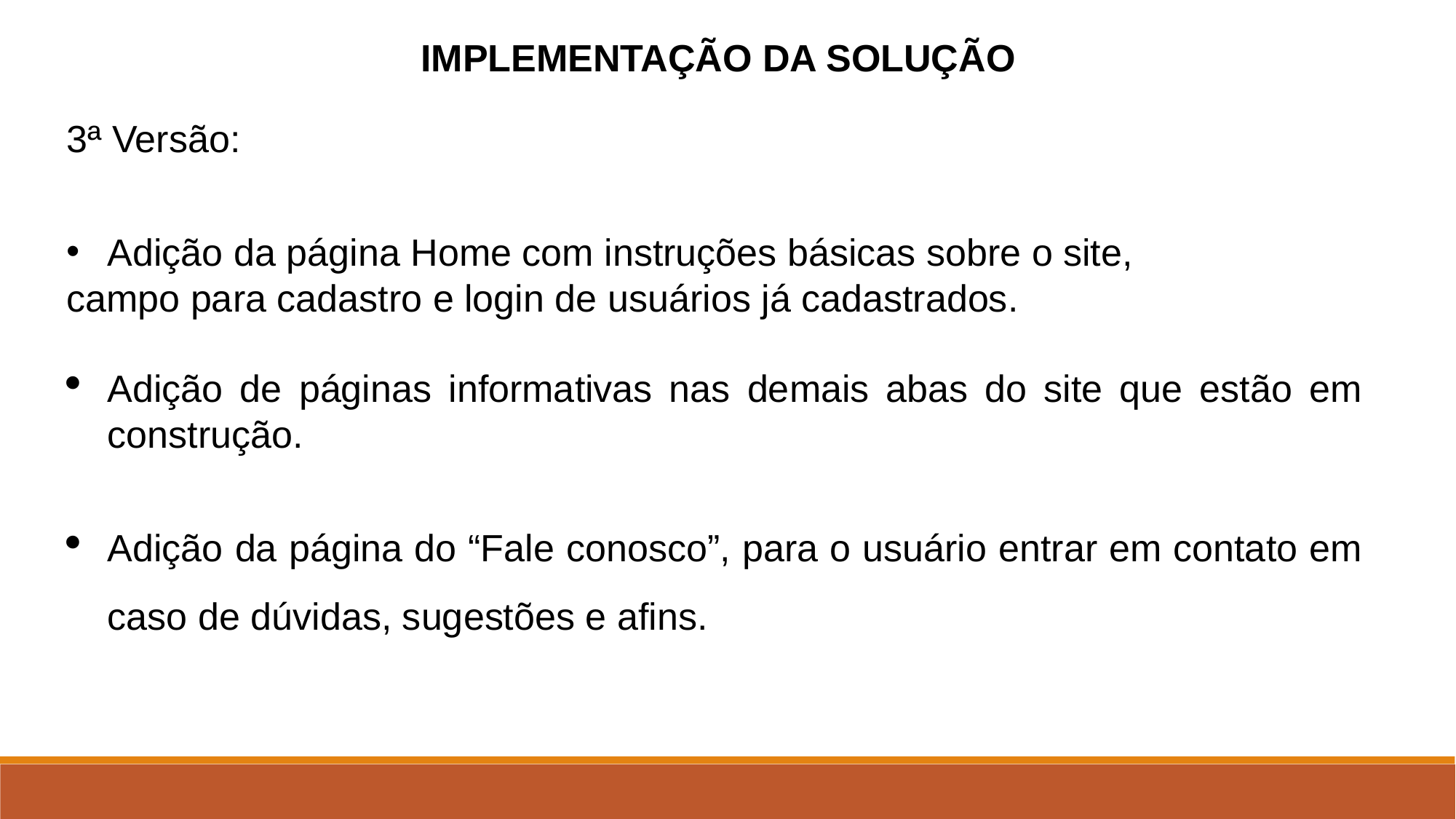

IMPLEMENTAÇÃO DA SOLUÇÃO
3ª Versão:

Adição da página Home com instruções básicas sobre o site,
campo para cadastro e login de usuários já cadastrados.

Adição de páginas informativas nas demais abas do site que estão em construção.

Adição da página do “Fale conosco”, para o usuário entrar em contato em caso de dúvidas, sugestões e afins.